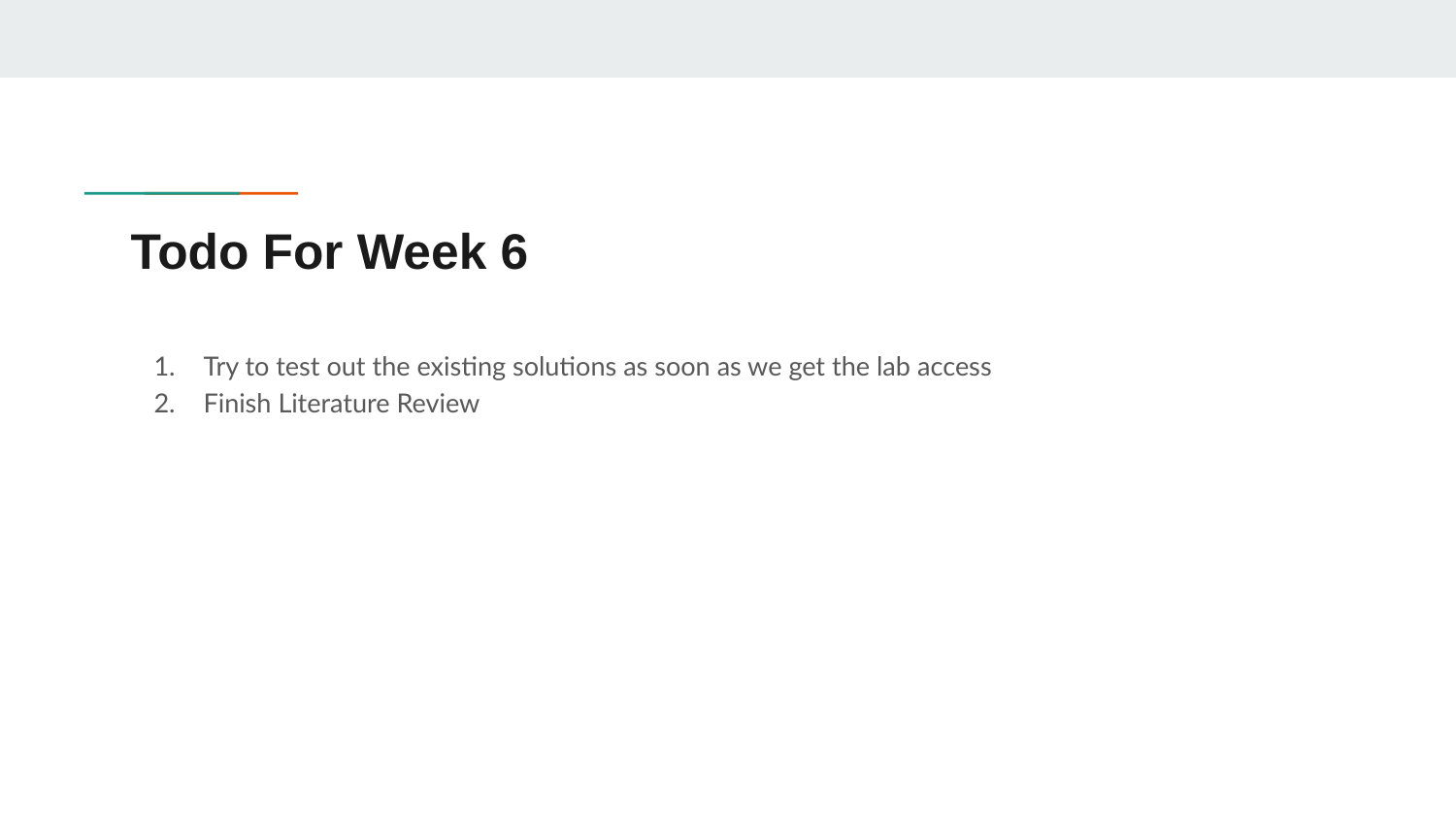

# Todo For Week 6
Try to test out the existing solutions as soon as we get the lab access
Finish Literature Review